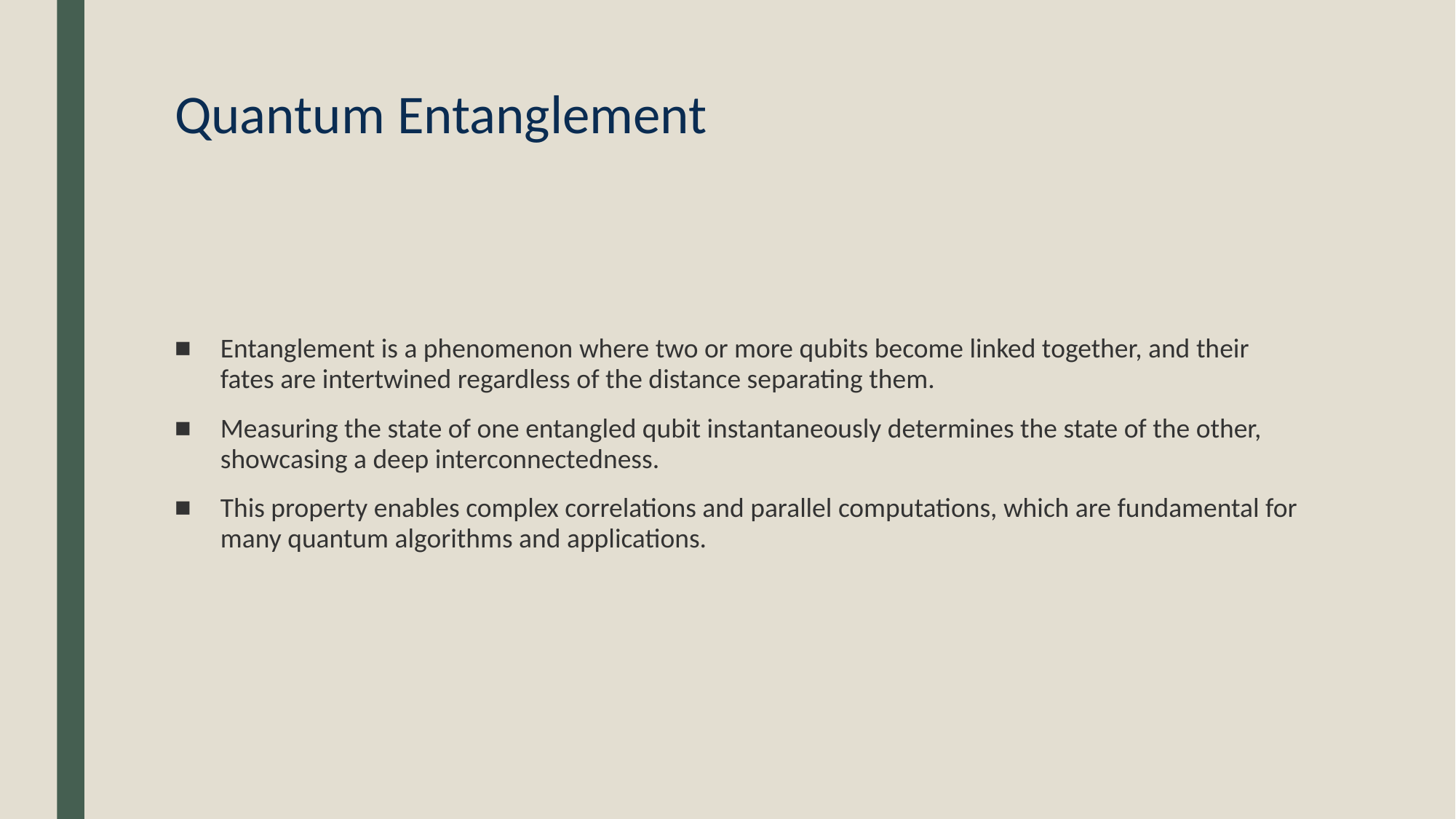

# Quantum Entanglement

Entanglement is a phenomenon where two or more qubits become linked together, and their fates are intertwined regardless of the distance separating them.
Measuring the state of one entangled qubit instantaneously determines the state of the other, showcasing a deep interconnectedness.
This property enables complex correlations and parallel computations, which are fundamental for many quantum algorithms and applications.